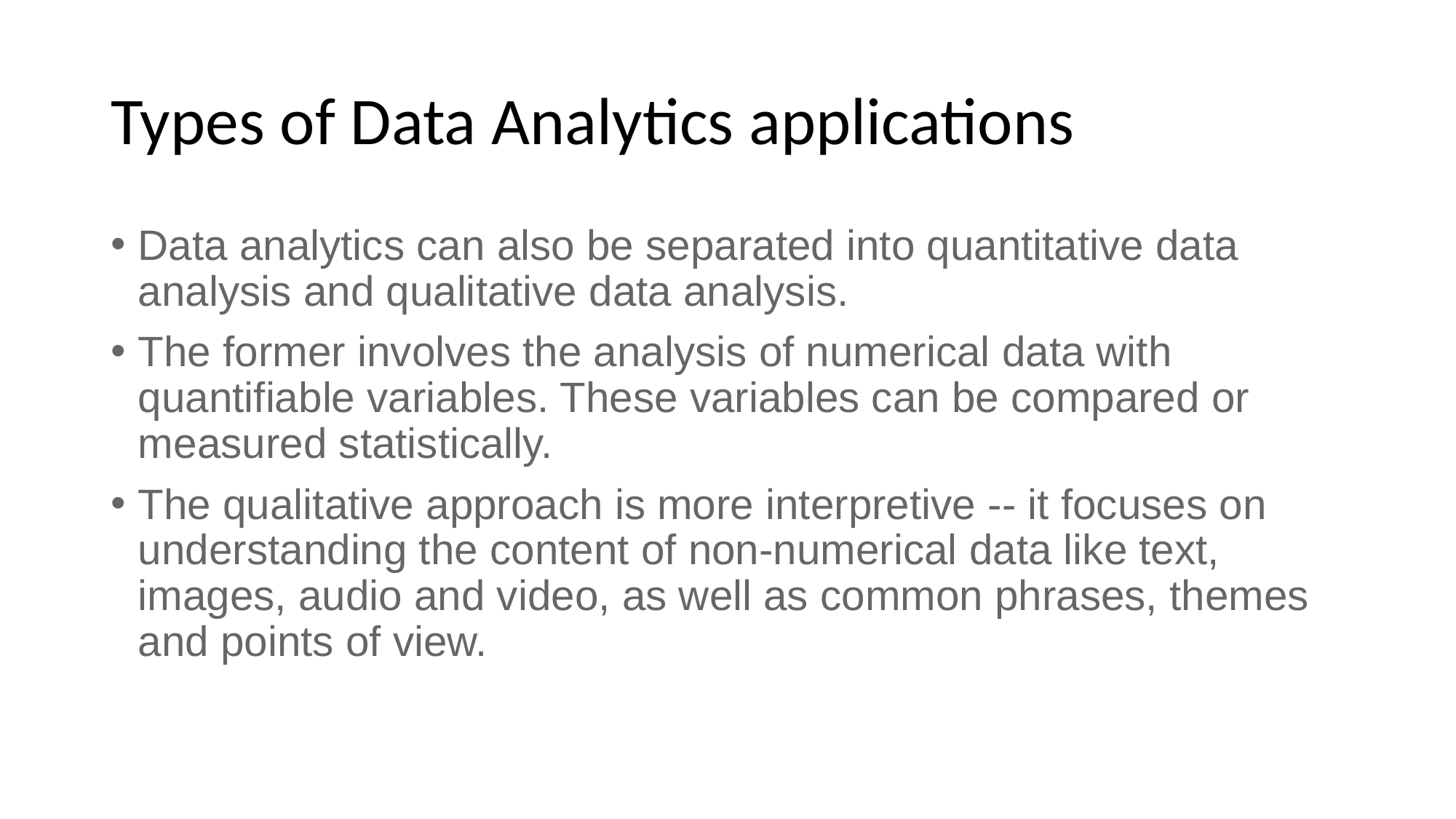

# Types of Data Analytics applications
Data analytics can also be separated into quantitative data analysis and qualitative data analysis.
The former involves the analysis of numerical data with quantifiable variables. These variables can be compared or measured statistically.
The qualitative approach is more interpretive -- it focuses on understanding the content of non-numerical data like text, images, audio and video, as well as common phrases, themes and points of view.